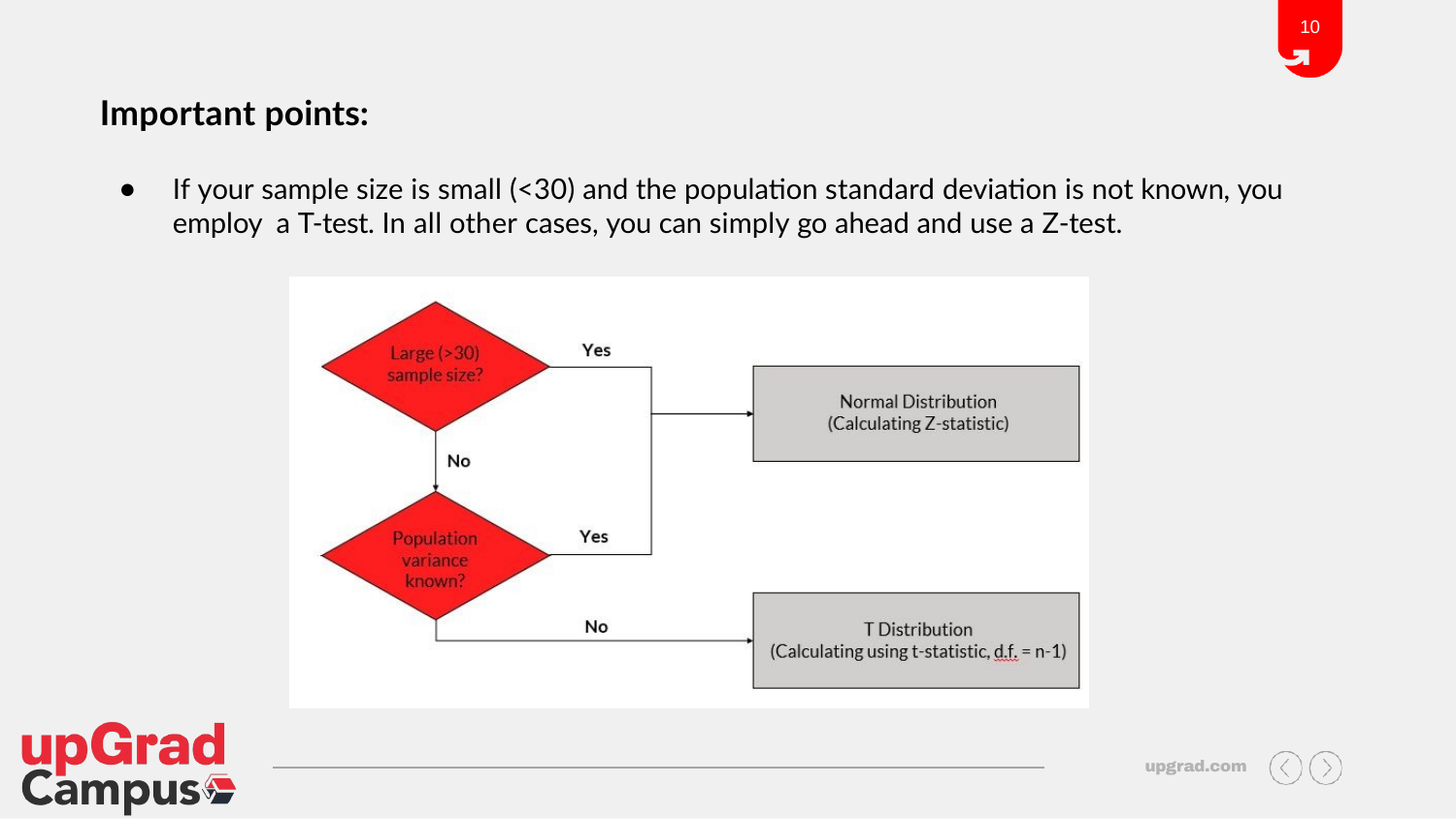

10
# Important points:
If your sample size is small (<30) and the population standard deviation is not known, you employ  a T-test. In all other cases, you can simply go ahead and use a Z-test.

upgrad.com